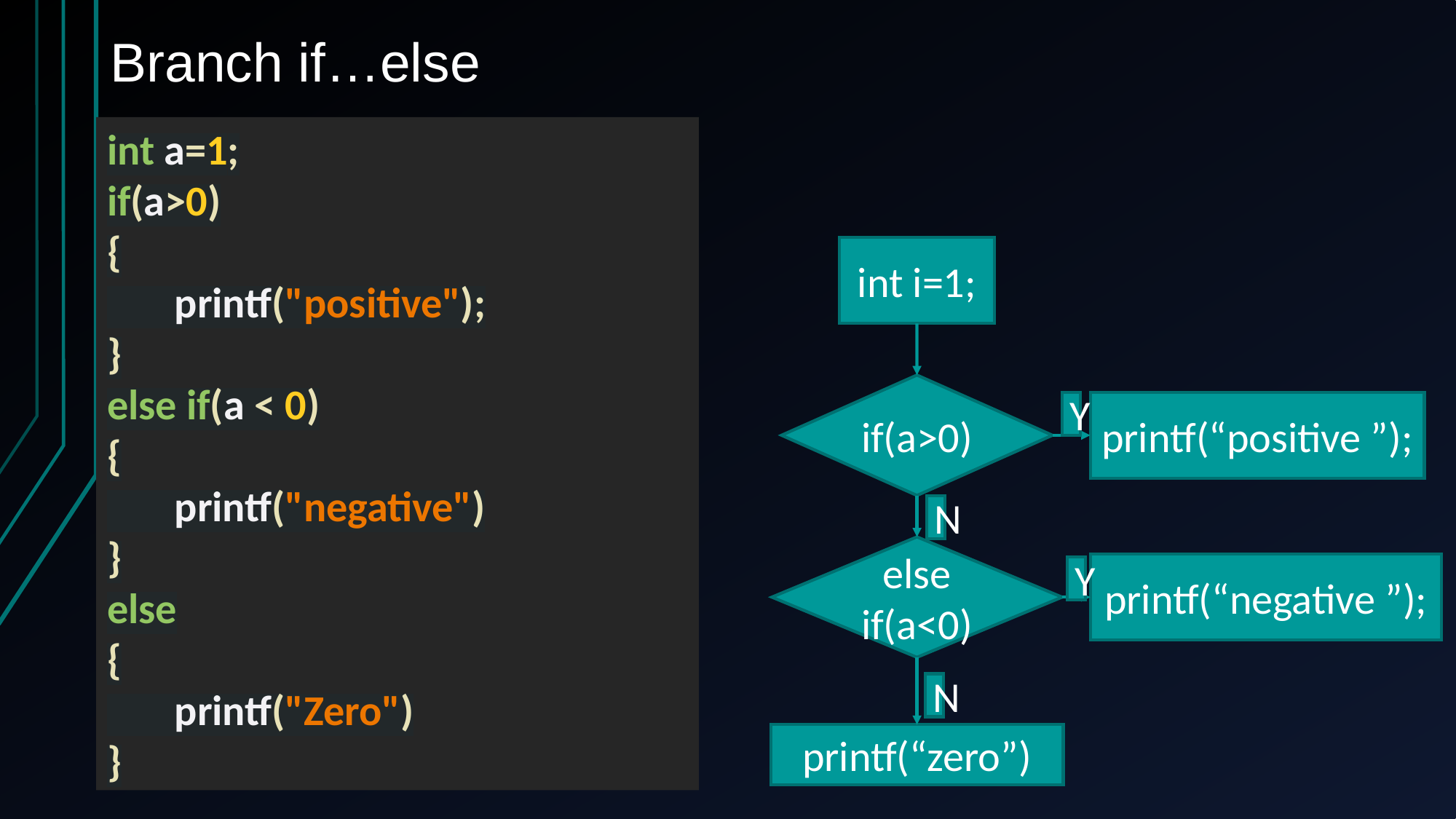

# Branch if…else
int a=1;
if(a>0)
{
       printf("positive");
}
else if(a < 0)
{
       printf("negative")
}
else
{
       printf("Zero")
}
int i=1;
if(a>0)
Y
printf(“positive ”);
N
else if(a<0)
printf(“negative ”);
Y
N
printf(“zero”)